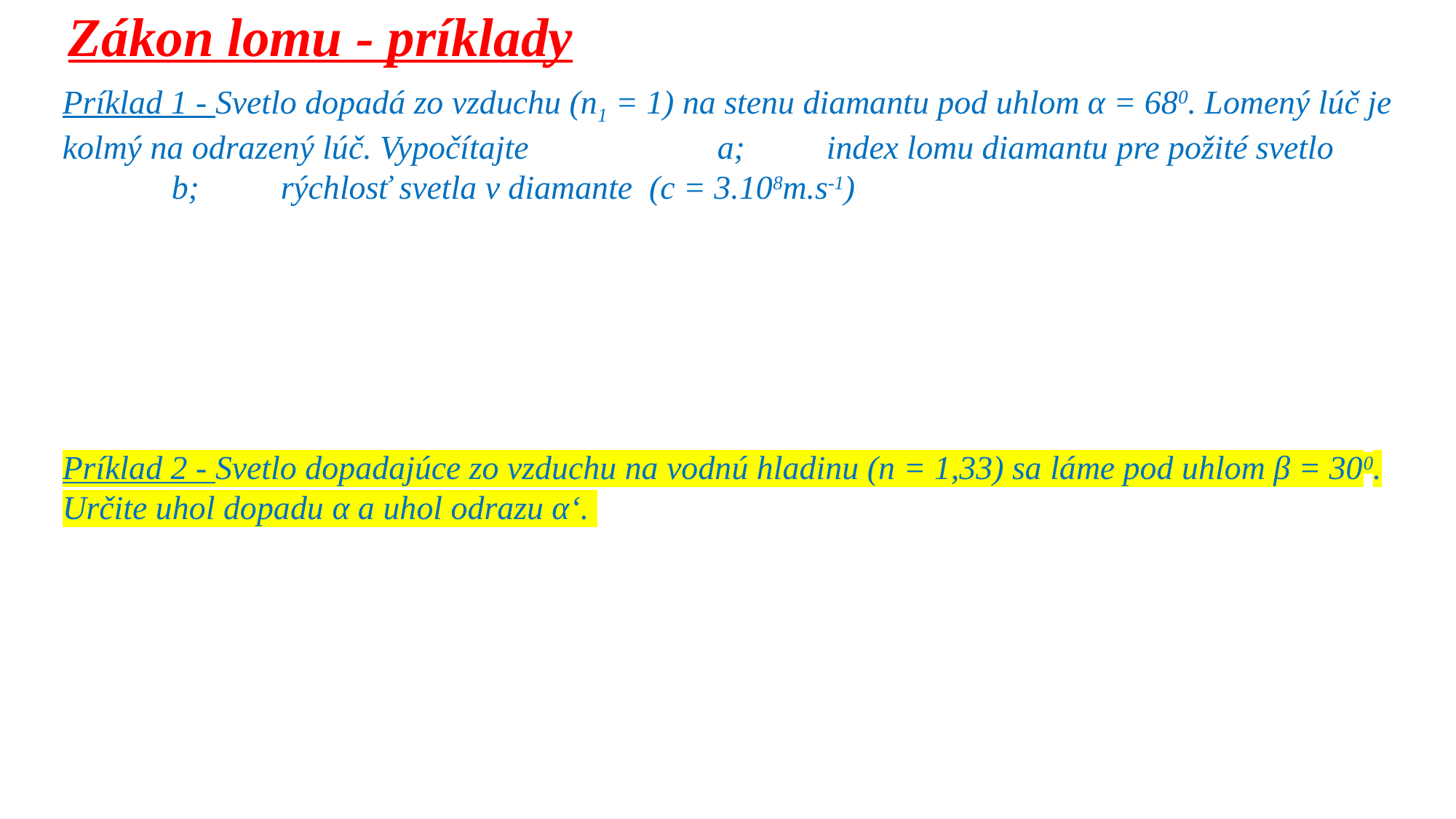

Zákon lomu - príklady
Príklad 1 - Svetlo dopadá zo vzduchu (n1 = 1) na stenu diamantu pod uhlom α = 680. Lomený lúč je kolmý na odrazený lúč. Vypočítajte		a;	index lomu diamantu pre požité svetlo		b;	rýchlosť svetla v diamante  (c = 3.108m.s-1)

Príklad 2 - Svetlo dopadajúce zo vzduchu na vodnú hladinu (n = 1,33) sa láme pod uhlom β = 300. Určite uhol dopadu α a uhol odrazu α‘.